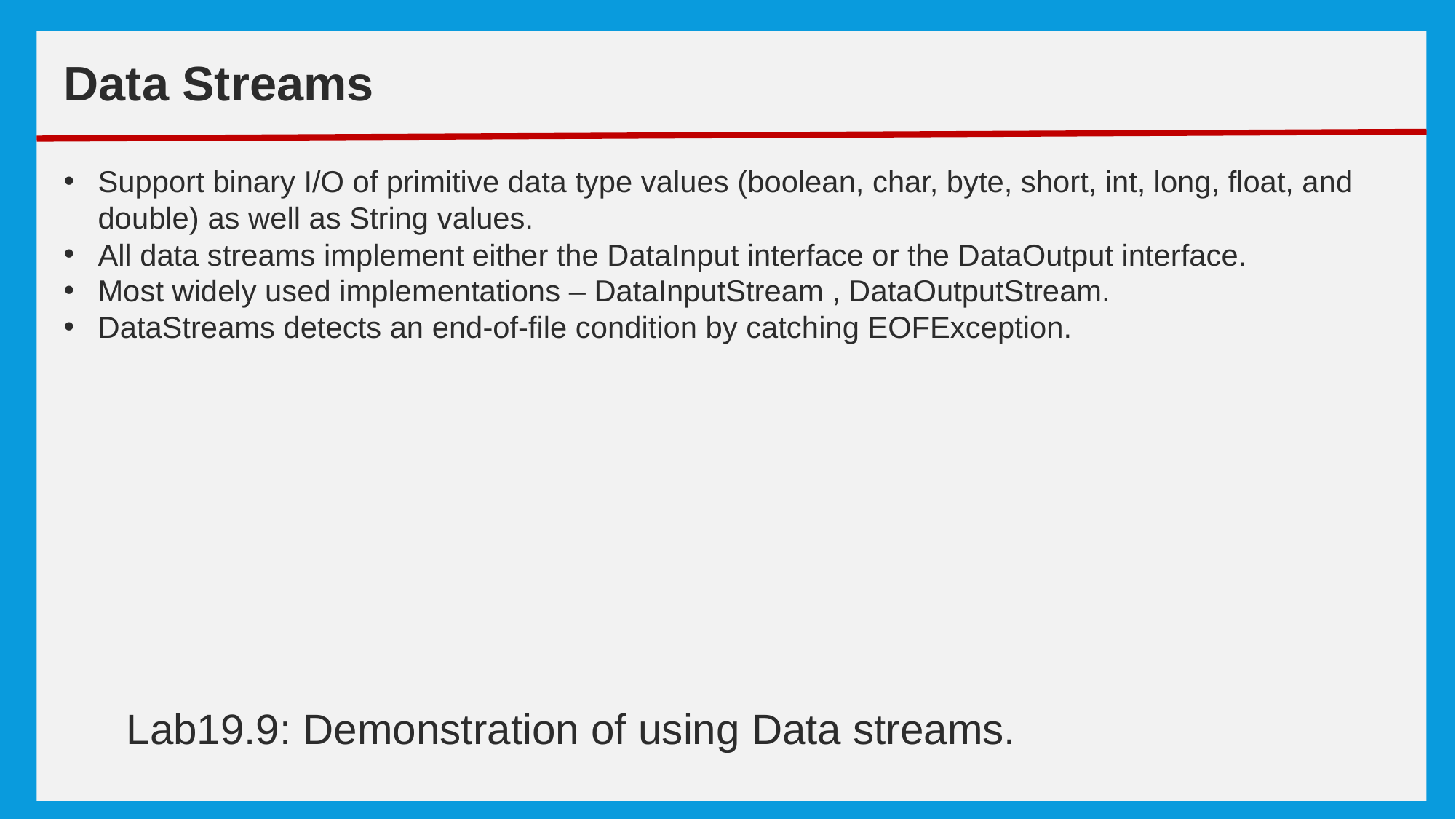

# exceptions
Data Streams

Support binary I/O of primitive data type values (boolean, char, byte, short, int, long, float, and double) as well as String values.
All data streams implement either the DataInput interface or the DataOutput interface.
Most widely used implementations – DataInputStream , DataOutputStream.
DataStreams detects an end-of-file condition by catching EOFException.

Lab19.9: Demonstration of using Data streams.